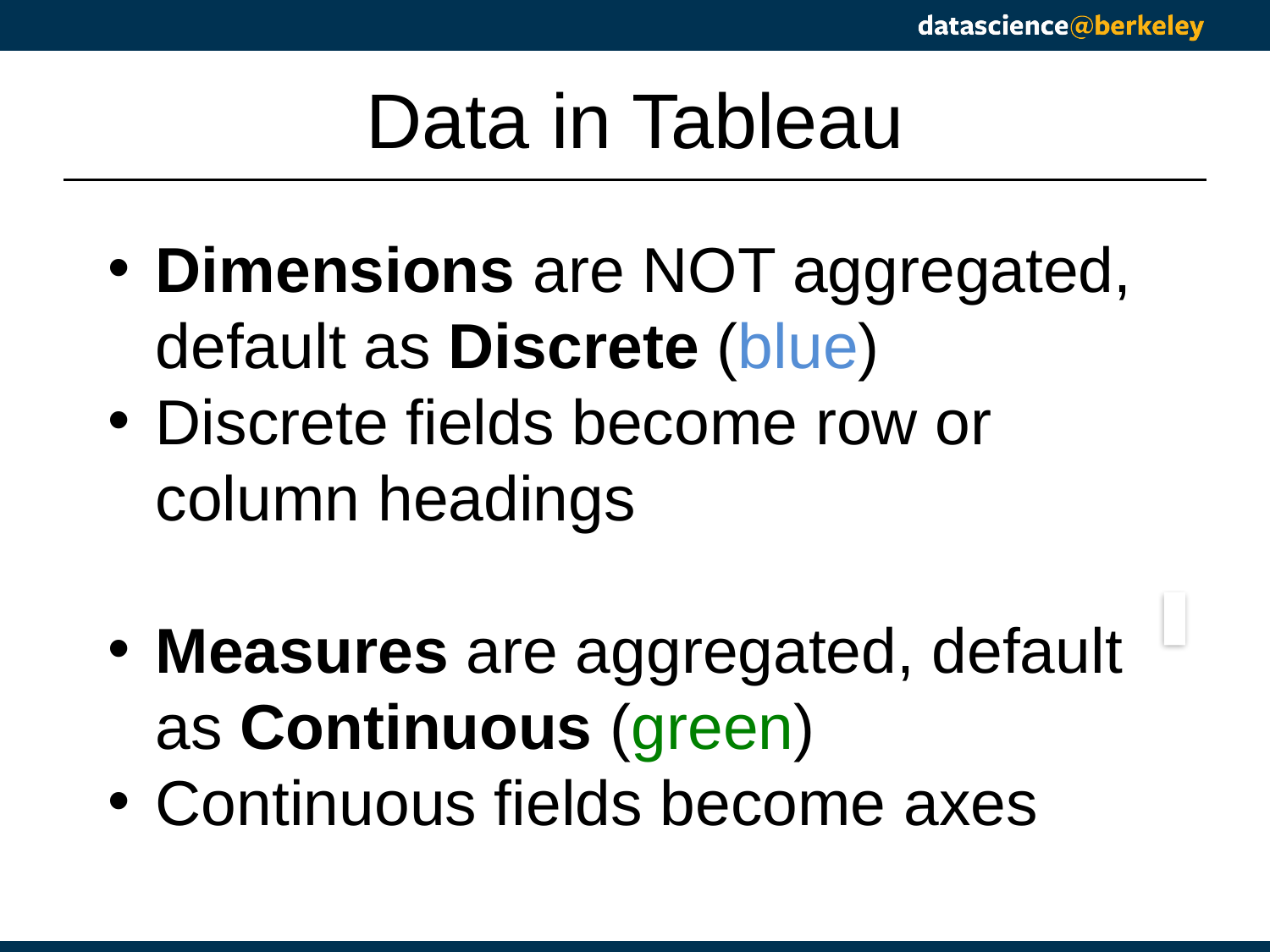

# Data in Tableau
Dimensions are NOT aggregated, default as Discrete (blue)
Discrete fields become row or column headings

Measures are aggregated, default as Continuous (green)
Continuous fields become axes